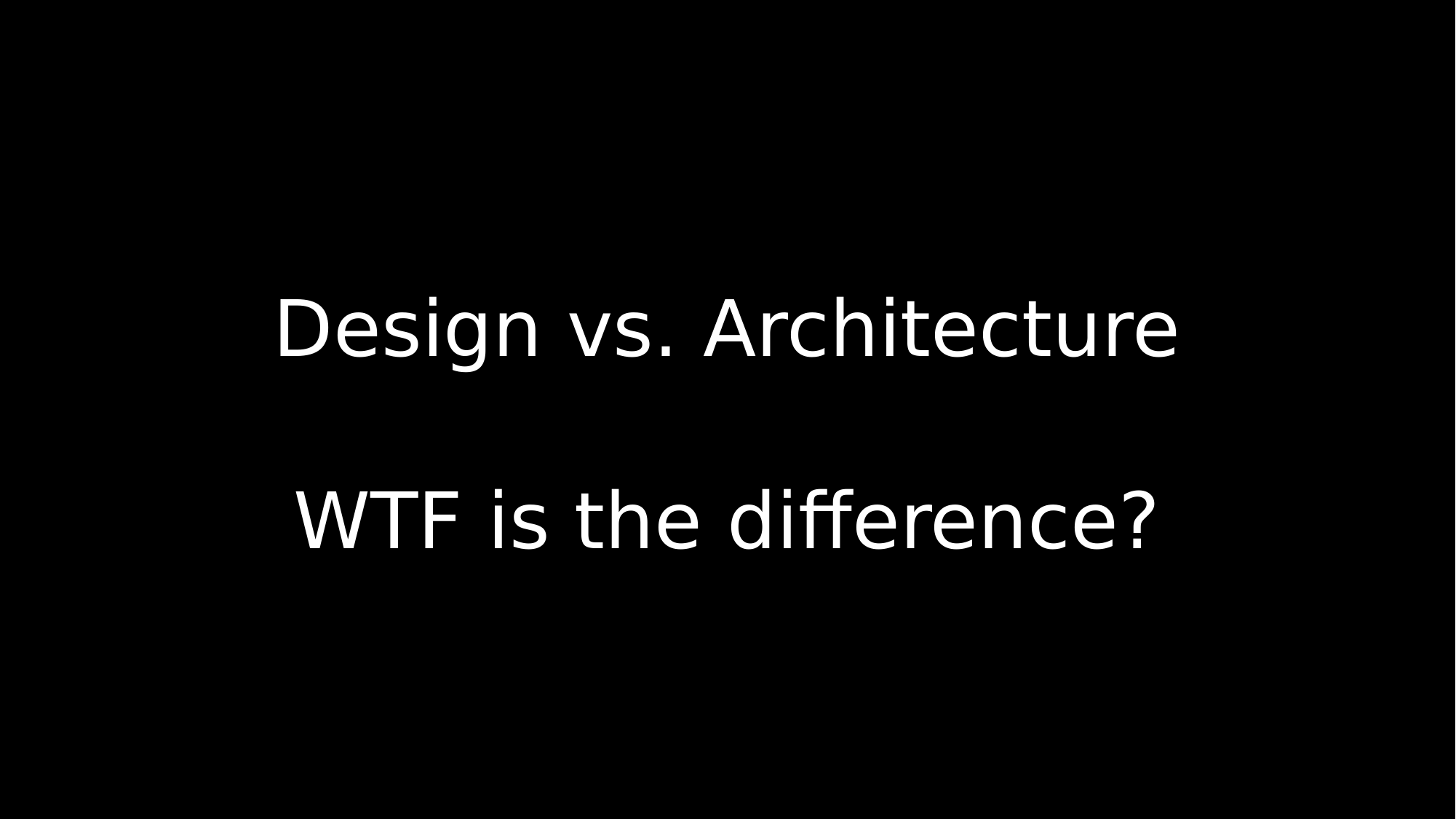

Design vs. Architecture

WTF is the difference?